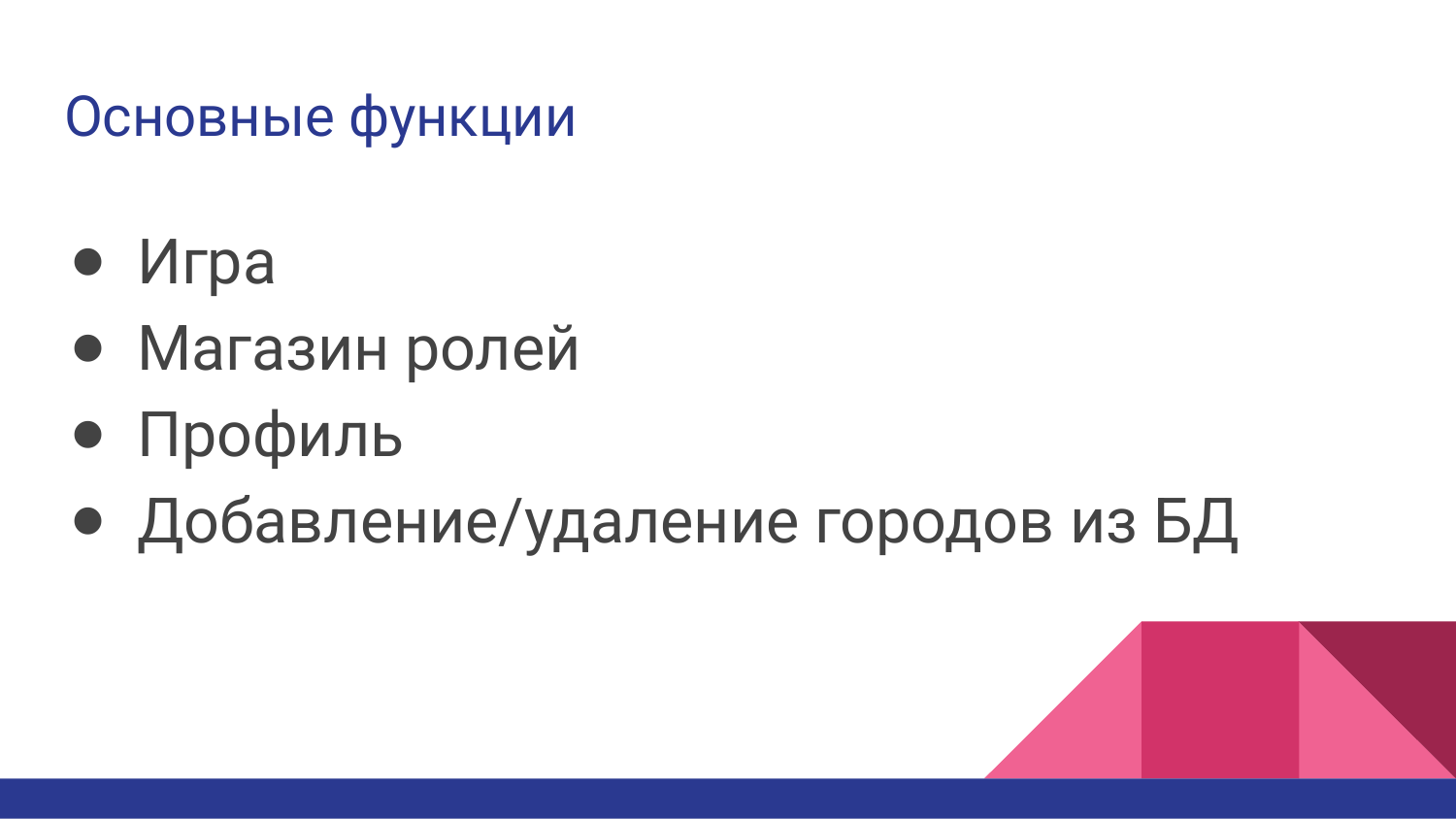

# Основные функции
Игра
Магазин ролей
Профиль
Добавление/удаление городов из БД